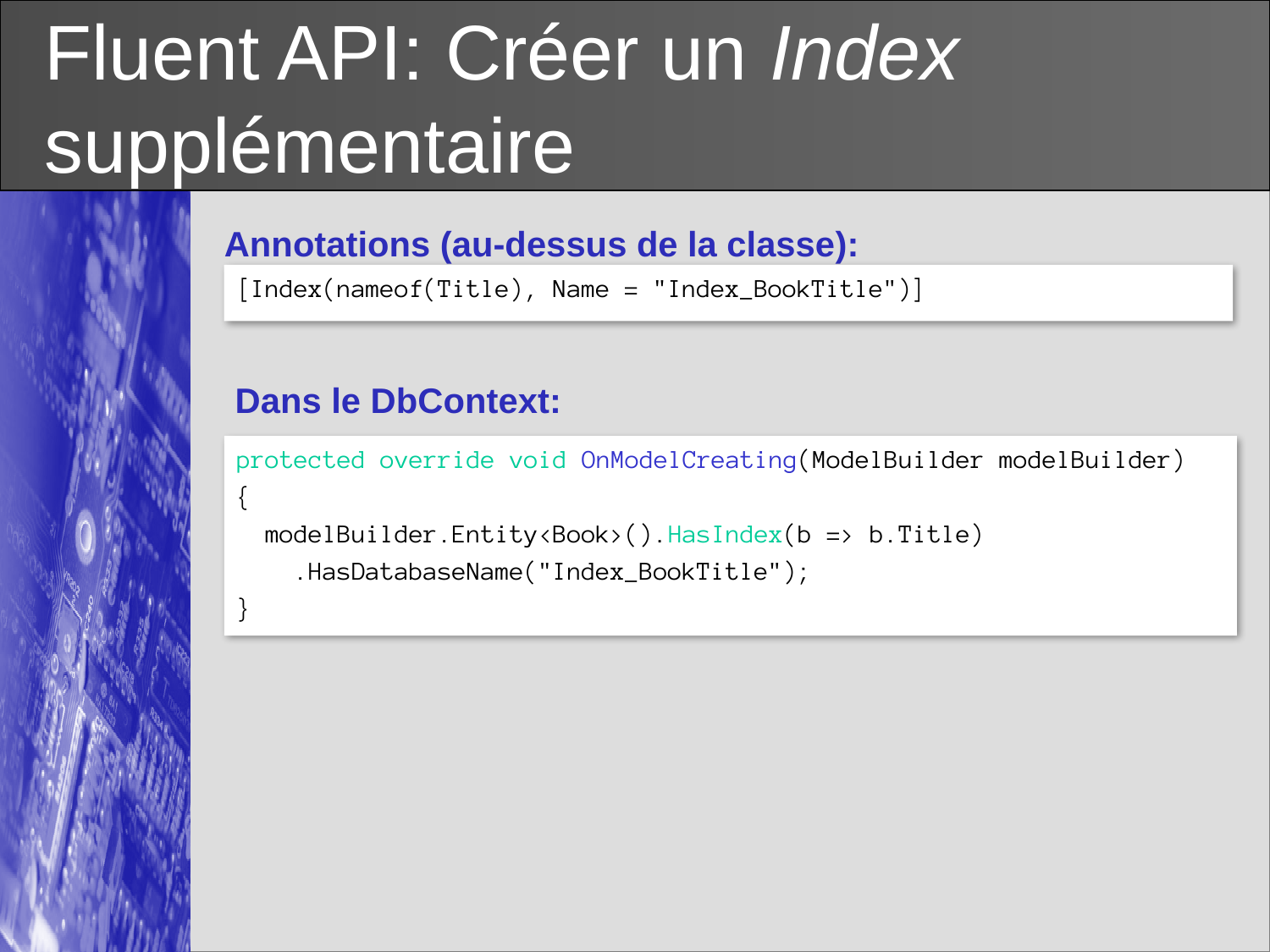

# Fluent API: Créer un Index supplémentaire
Annotations (au-dessus de la classe):
[Index(nameof(Title), Name = "Index_BookTitle")]
Dans le DbContext:
protected override void OnModelCreating(ModelBuilder modelBuilder)
{
  modelBuilder.Entity<Book>().HasIndex(b => b.Title)
    .HasDatabaseName("Index_BookTitle");
}